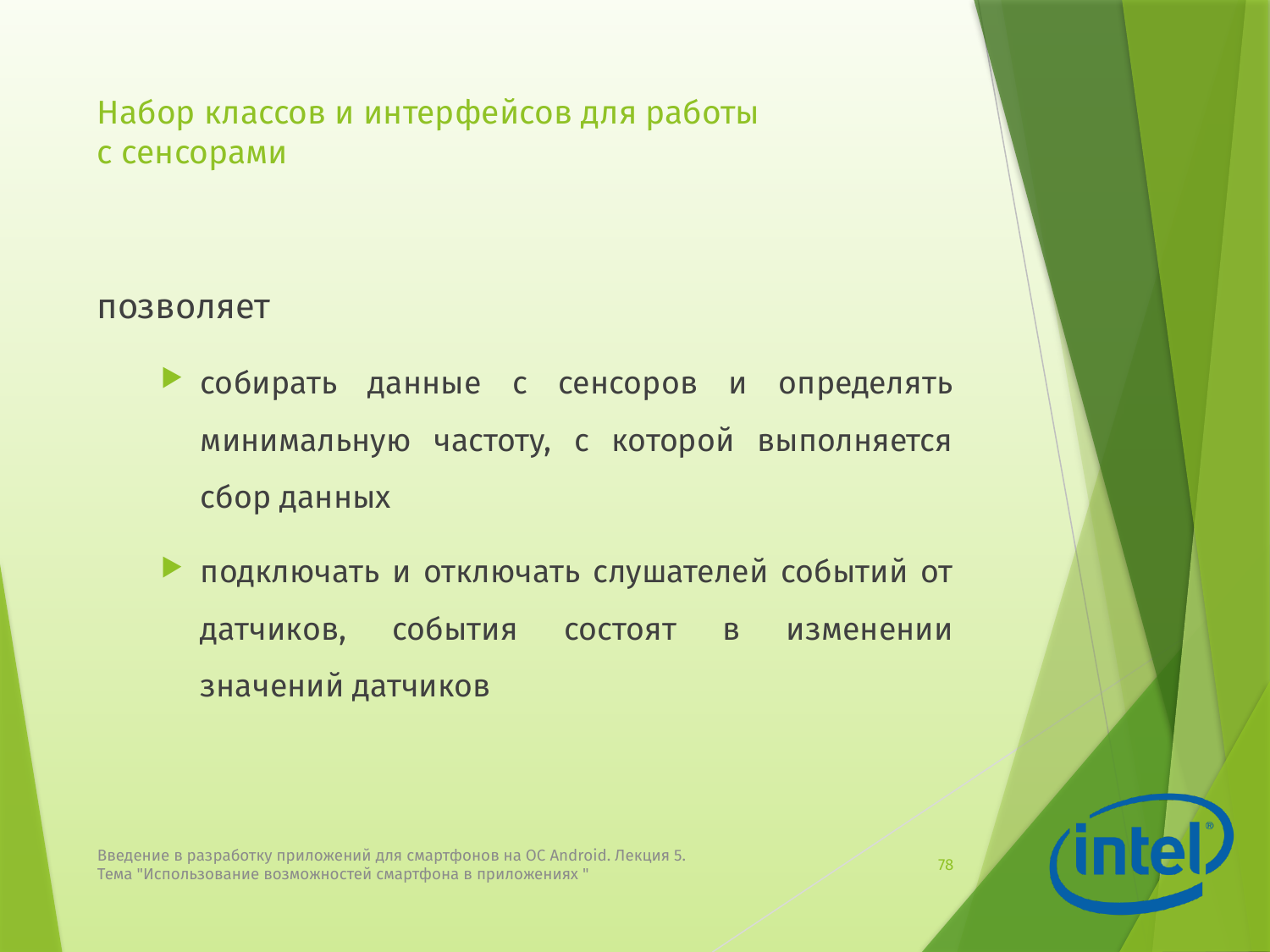

# Набор классов и интерфейсов для работы с сенсорами
позволяет
собирать данные с сенсоров и определять минимальную частоту, с которой выполняется сбор данных
подключать и отключать слушателей событий от датчиков, события состоят в изменении значений датчиков

Введение в разработку приложений для смартфонов на ОС Android. Лекция 5. Тема "Использование возможностей смартфона в приложениях "
78